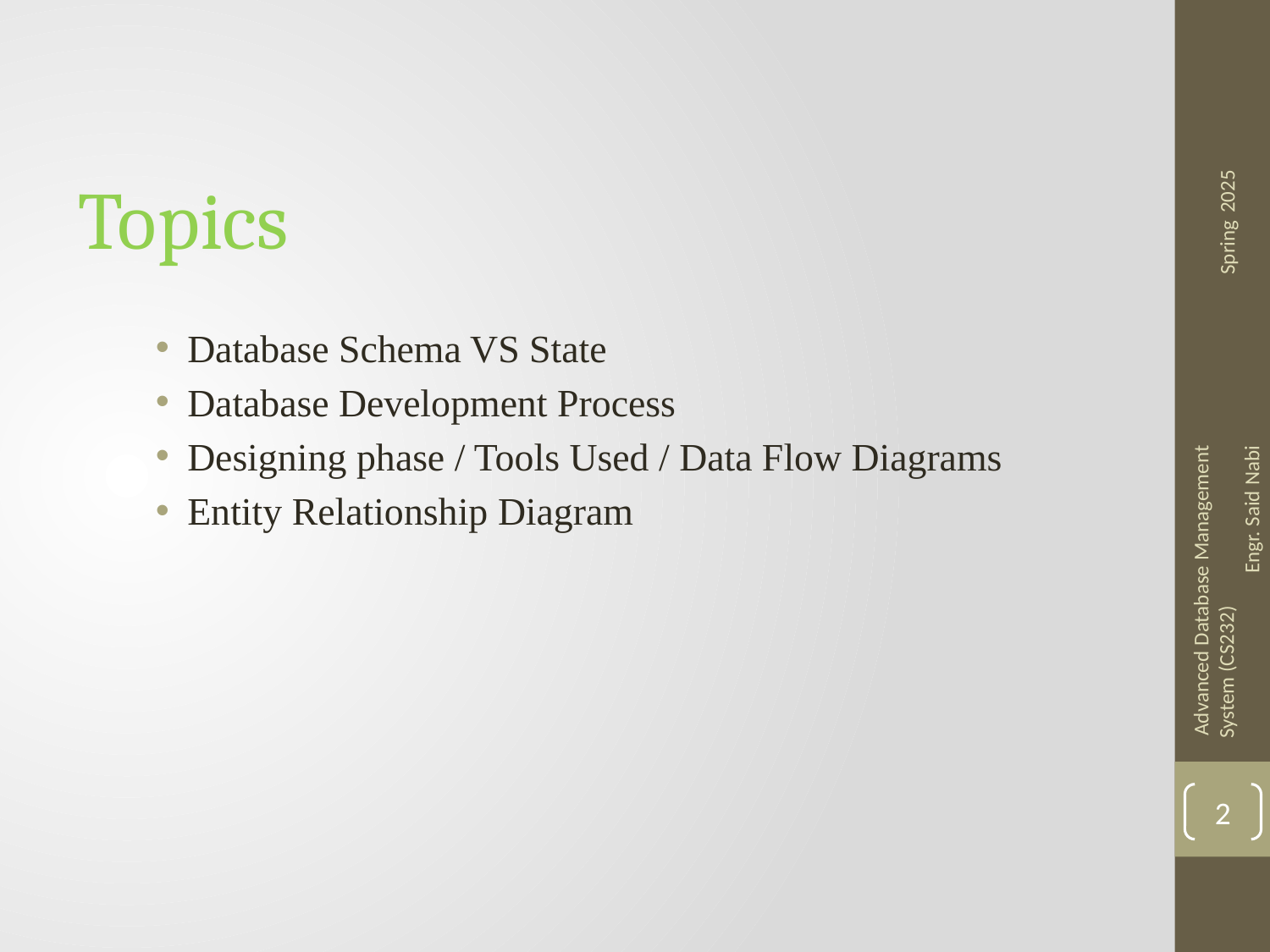

# Topics
Database Schema VS State
Database Development Process
Designing phase / Tools Used / Data Flow Diagrams
Entity Relationship Diagram

2